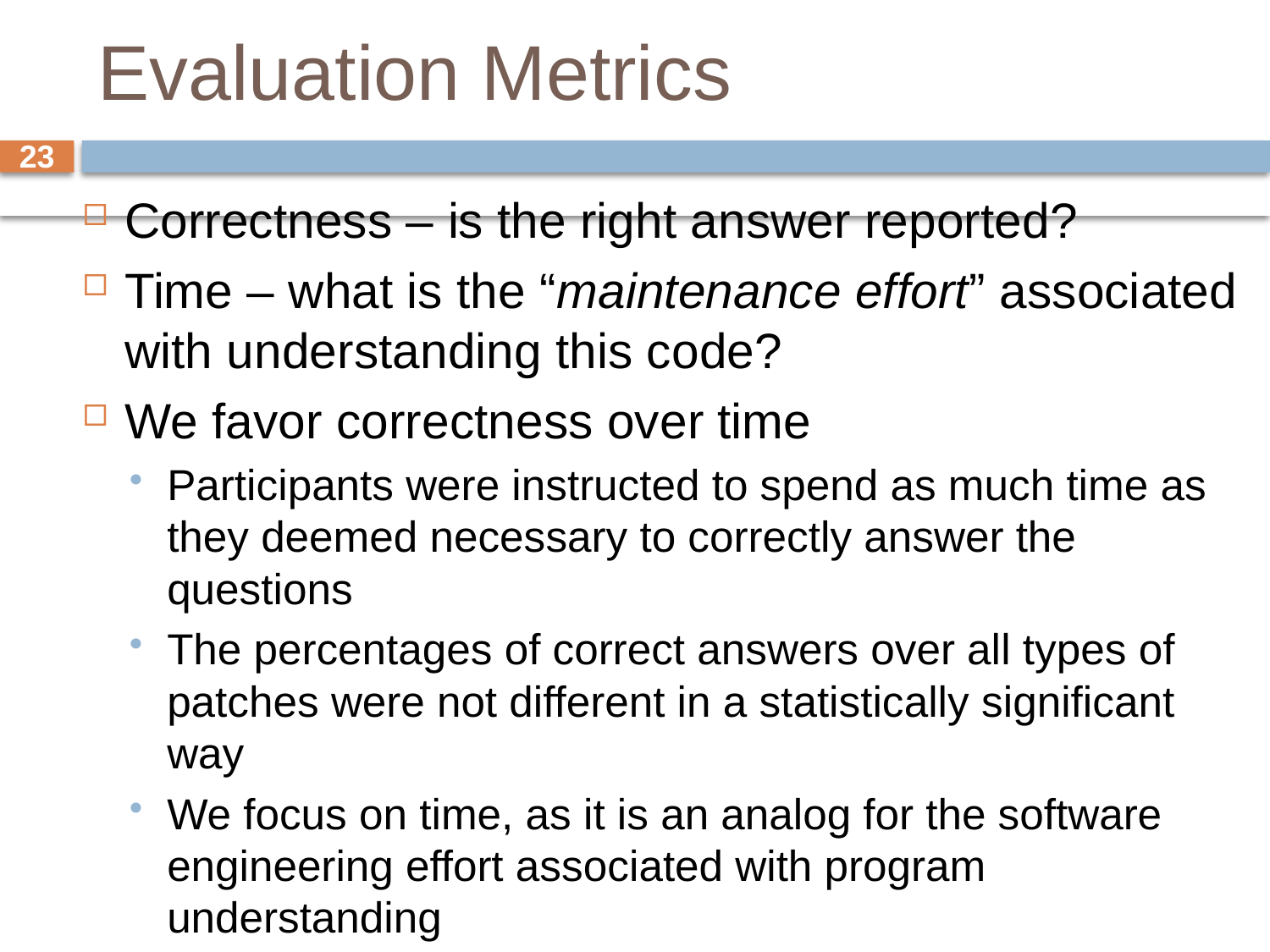

# Evaluation Metrics
23
Correctness – is the right answer reported?
Time – what is the “maintenance effort” associated with understanding this code?
We favor correctness over time
Participants were instructed to spend as much time as they deemed necessary to correctly answer the questions
The percentages of correct answers over all types of patches were not different in a statistically significant way
We focus on time, as it is an analog for the software engineering effort associated with program understanding